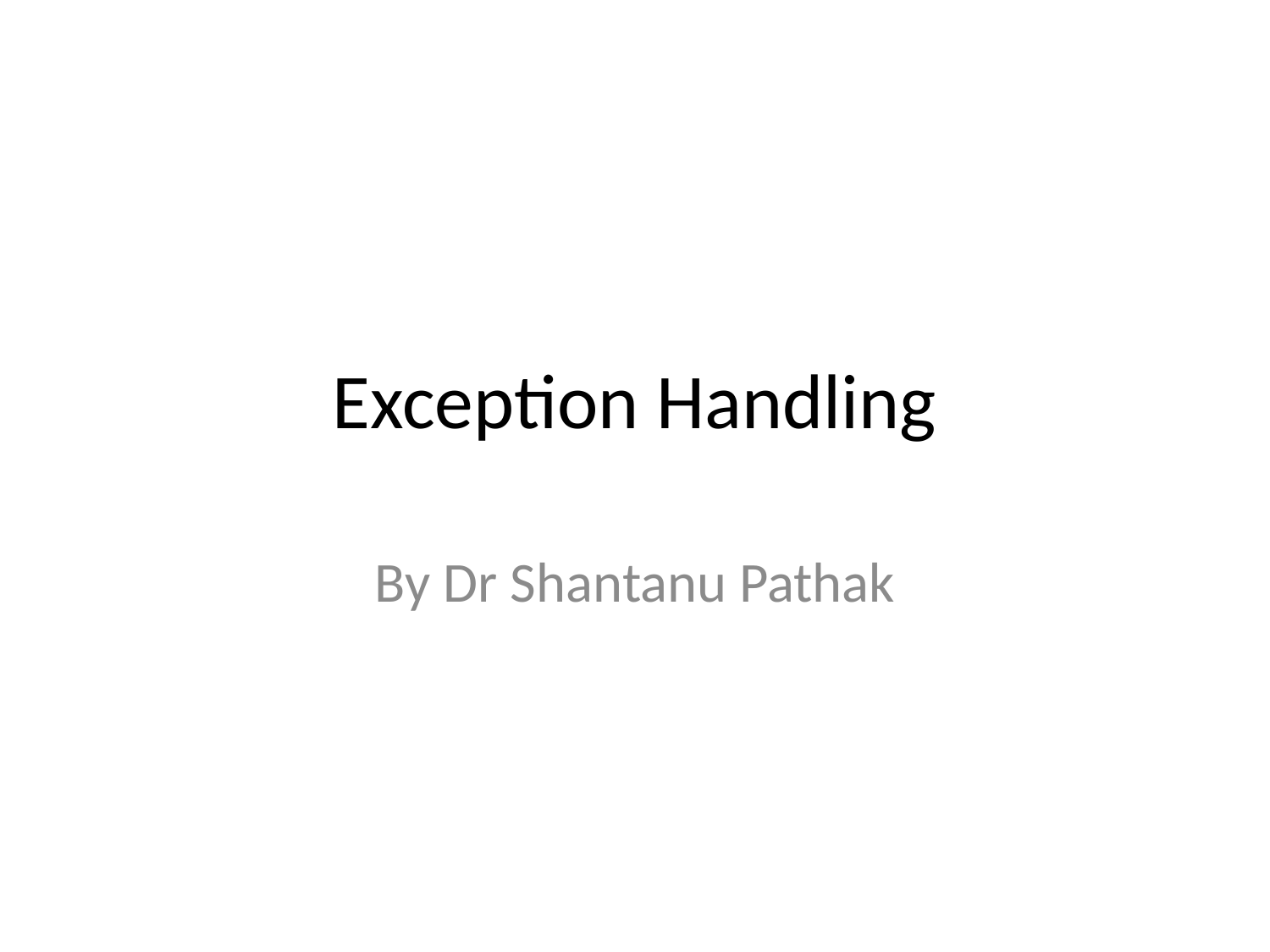

# Exception Handling
By Dr Shantanu Pathak